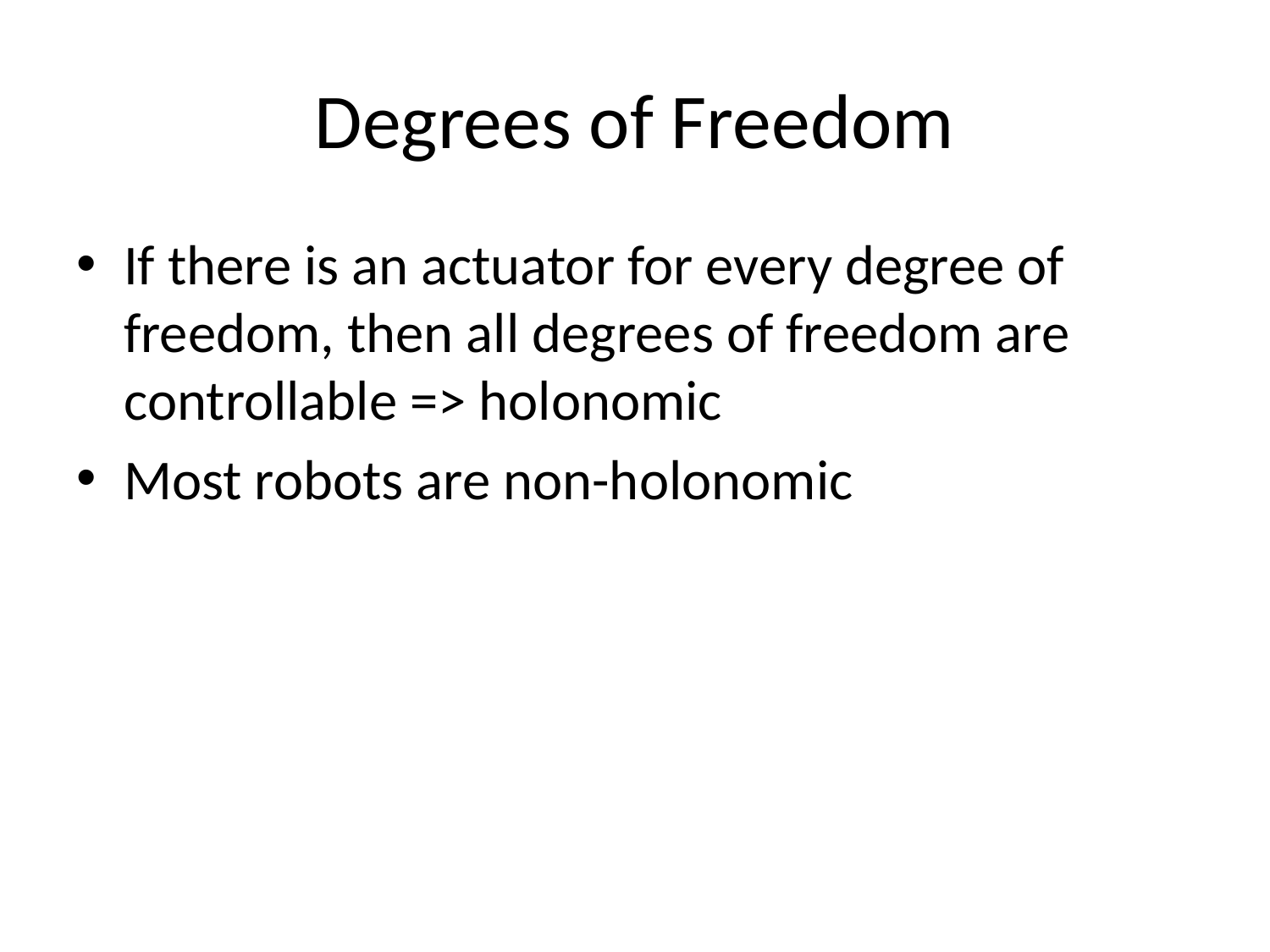

# Degrees of Freedom
If there is an actuator for every degree of freedom, then all degrees of freedom are controllable => holonomic
Most robots are non-holonomic